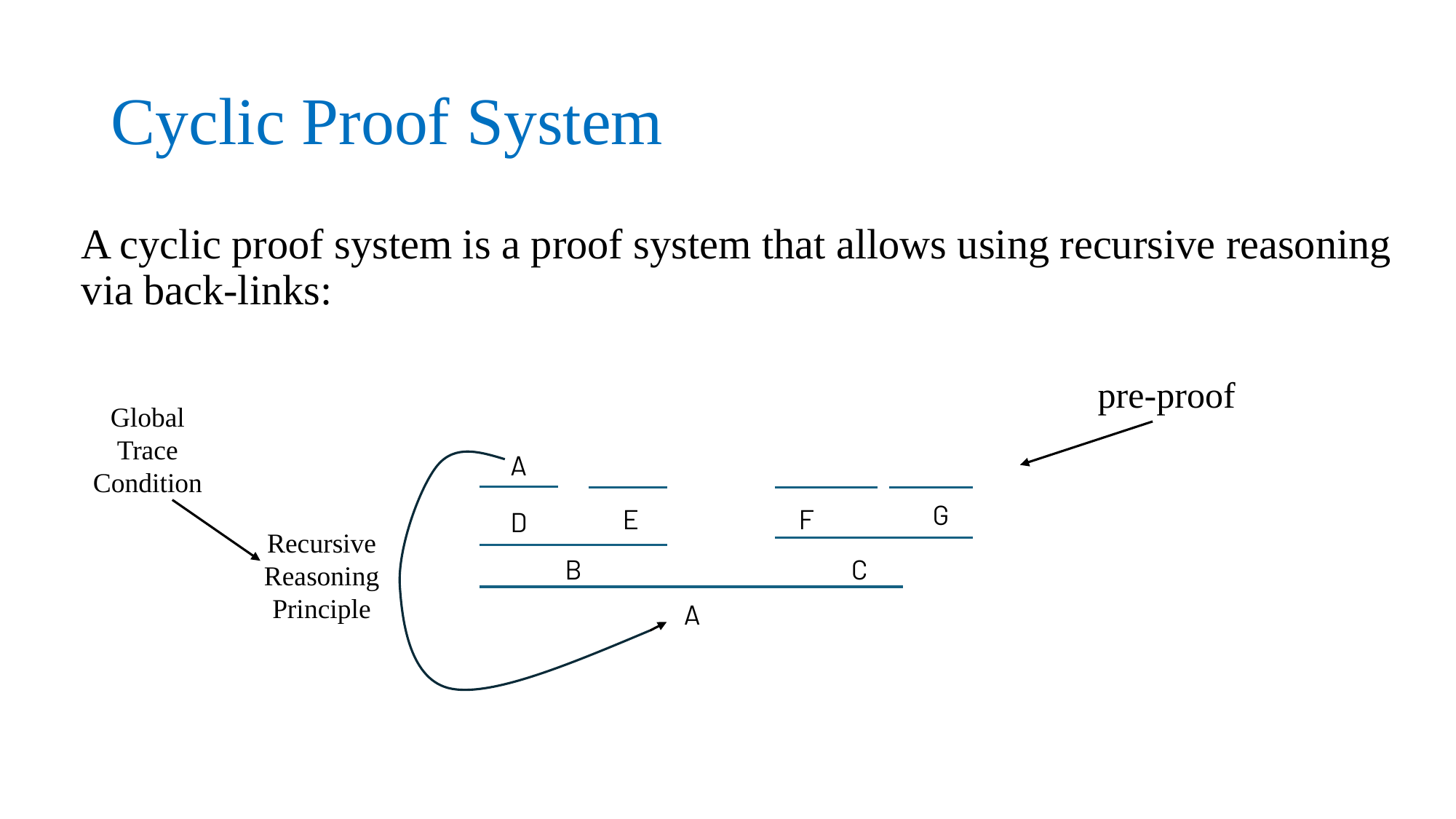

# Cyclic Proof System
A cyclic proof system is a proof system that allows using recursive reasoning via back-links:
pre-proof
Global
Trace
Condition
A

G
E
F
D
Recursive
Reasoning
Principle
B
C
A